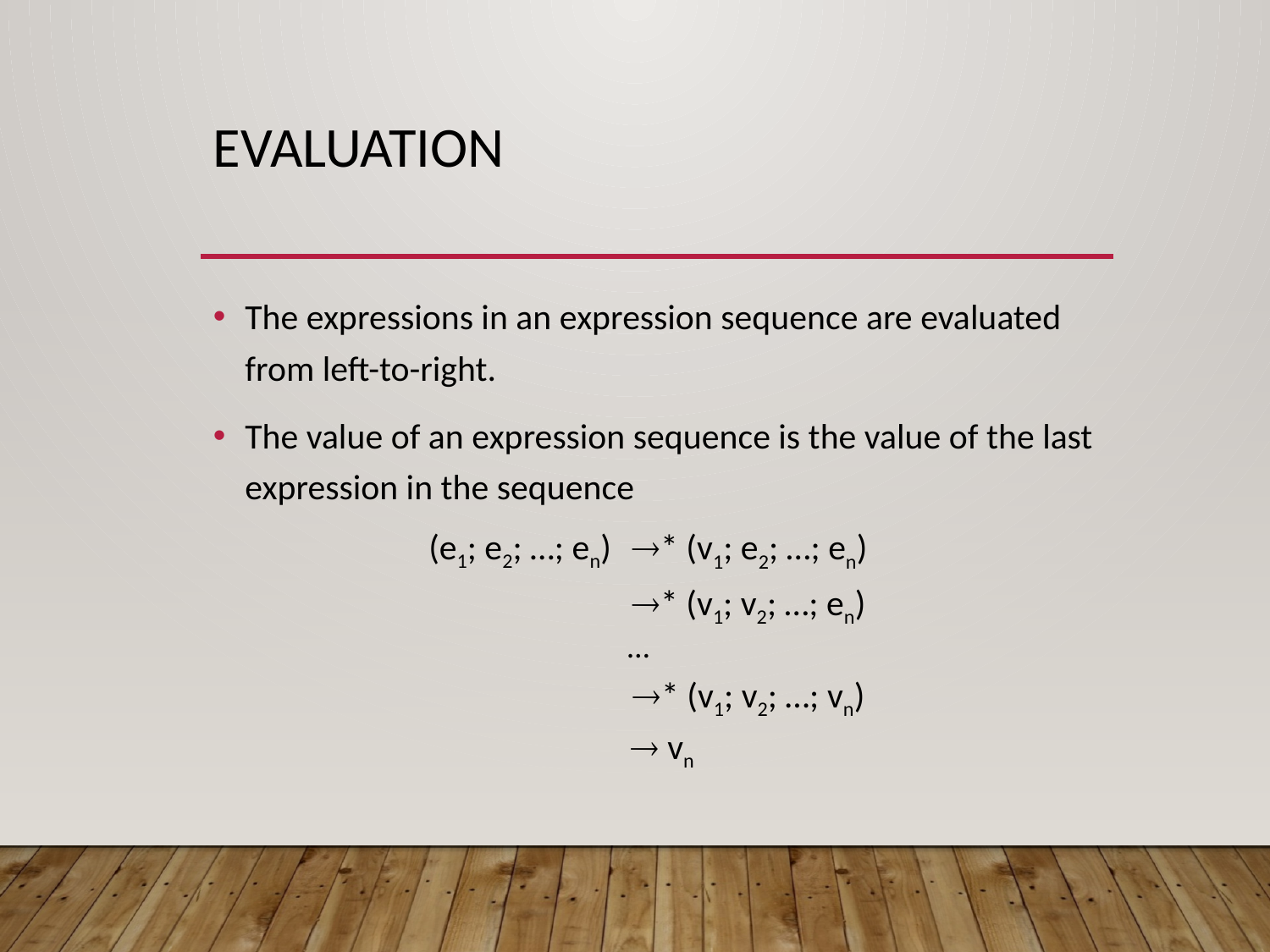

# Evaluation
The expressions in an expression sequence are evaluated from left-to-right.
The value of an expression sequence is the value of the last expression in the sequence

(e1; e2; …; en)
→* (v1; e2; …; en)
→* (v1; v2; …; en)
…
→* (v1; v2; …; vn)
→ vn